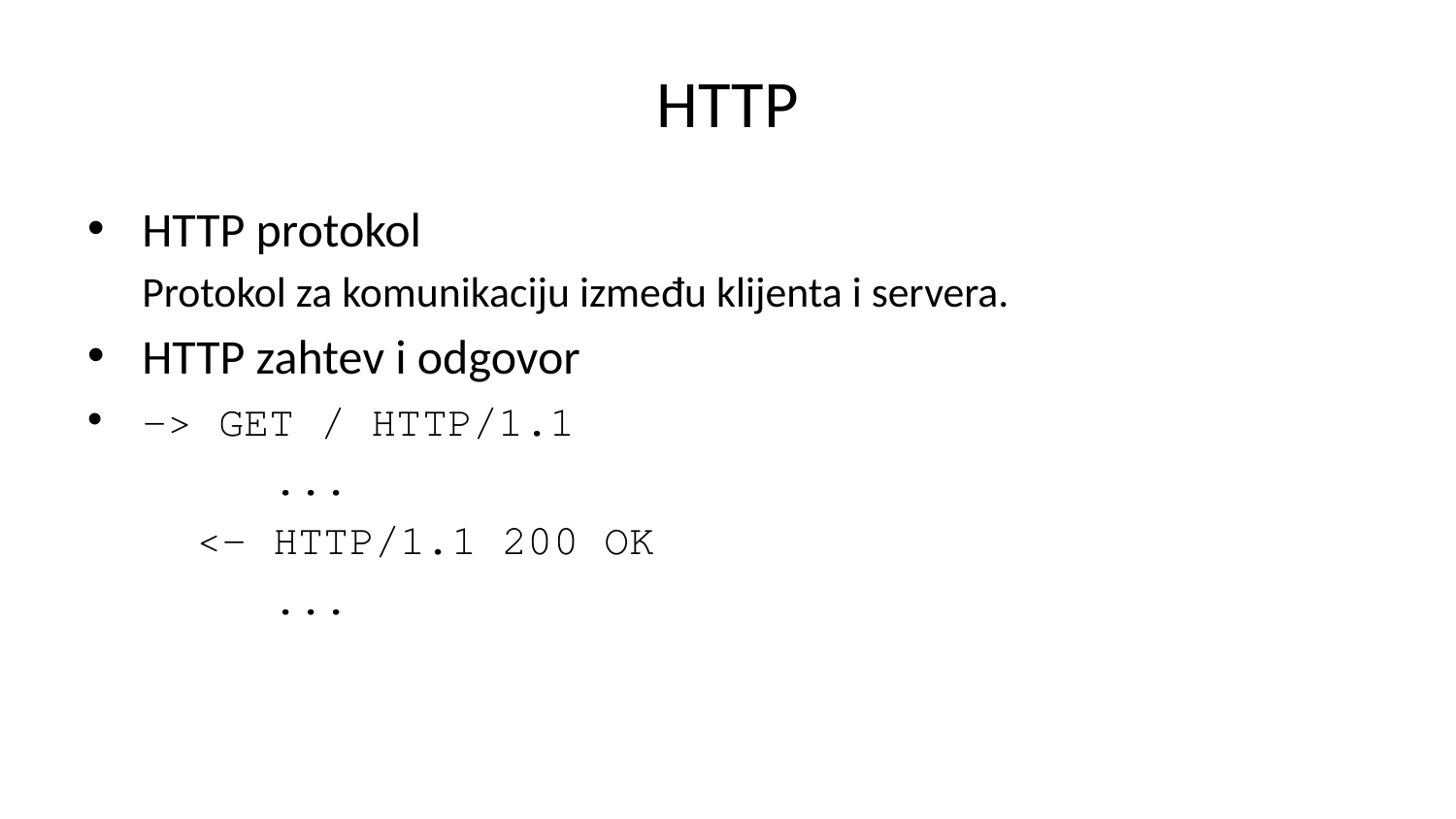

# HTTP
HTTP protokol
Protokol za komunikaciju između klijenta i servera.
HTTP zahtev i odgovor
-> GET / HTTP/1.1
   ...
<- HTTP/1.1 200 OK
   ...